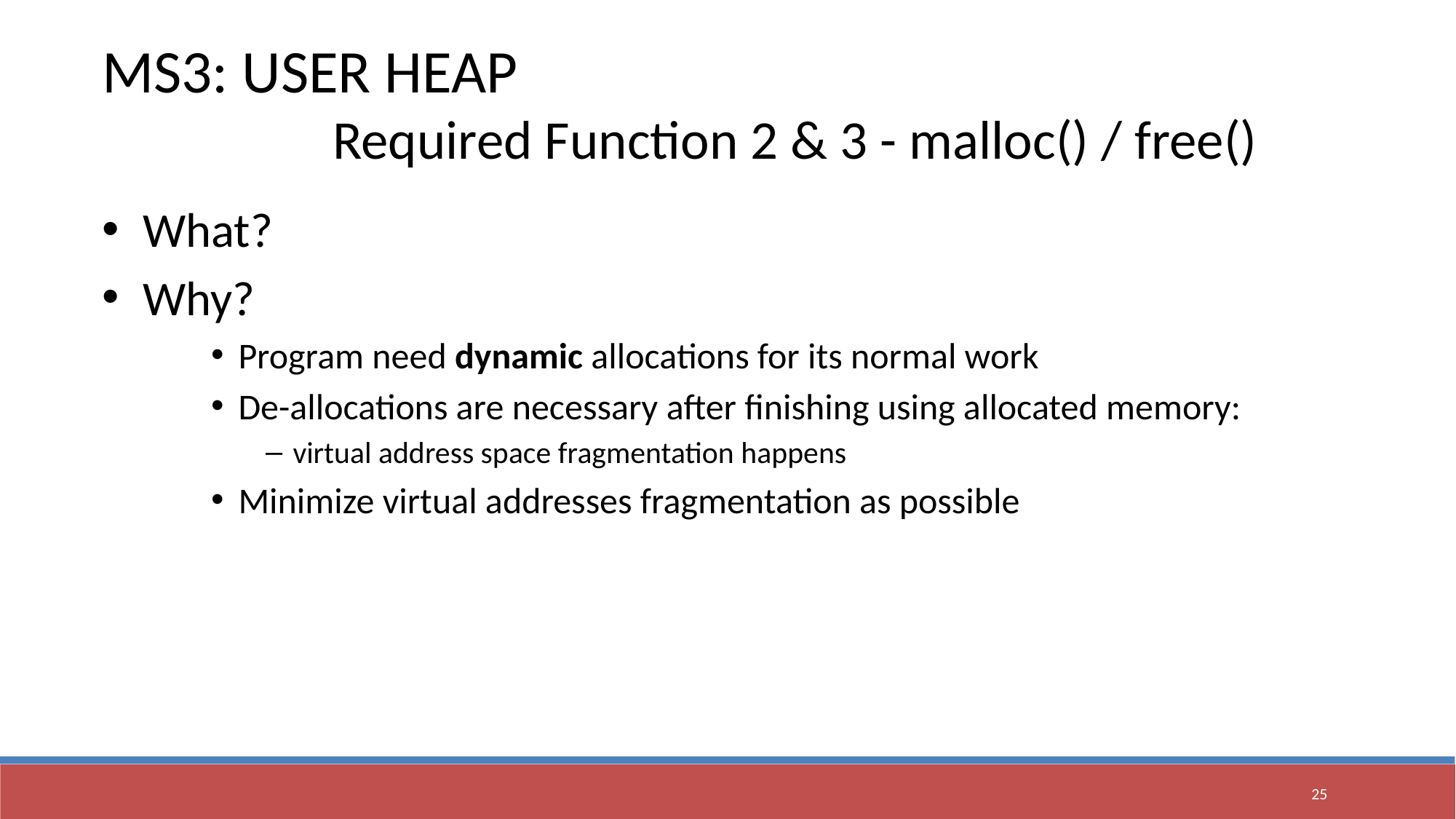

MS3: USER HEAP
		 Required Function 2 & 3 - malloc() / free()
What?
Why?
Program need dynamic allocations for its normal work
De-allocations are necessary after finishing using allocated memory:
virtual address space fragmentation happens
Minimize virtual addresses fragmentation as possible
25